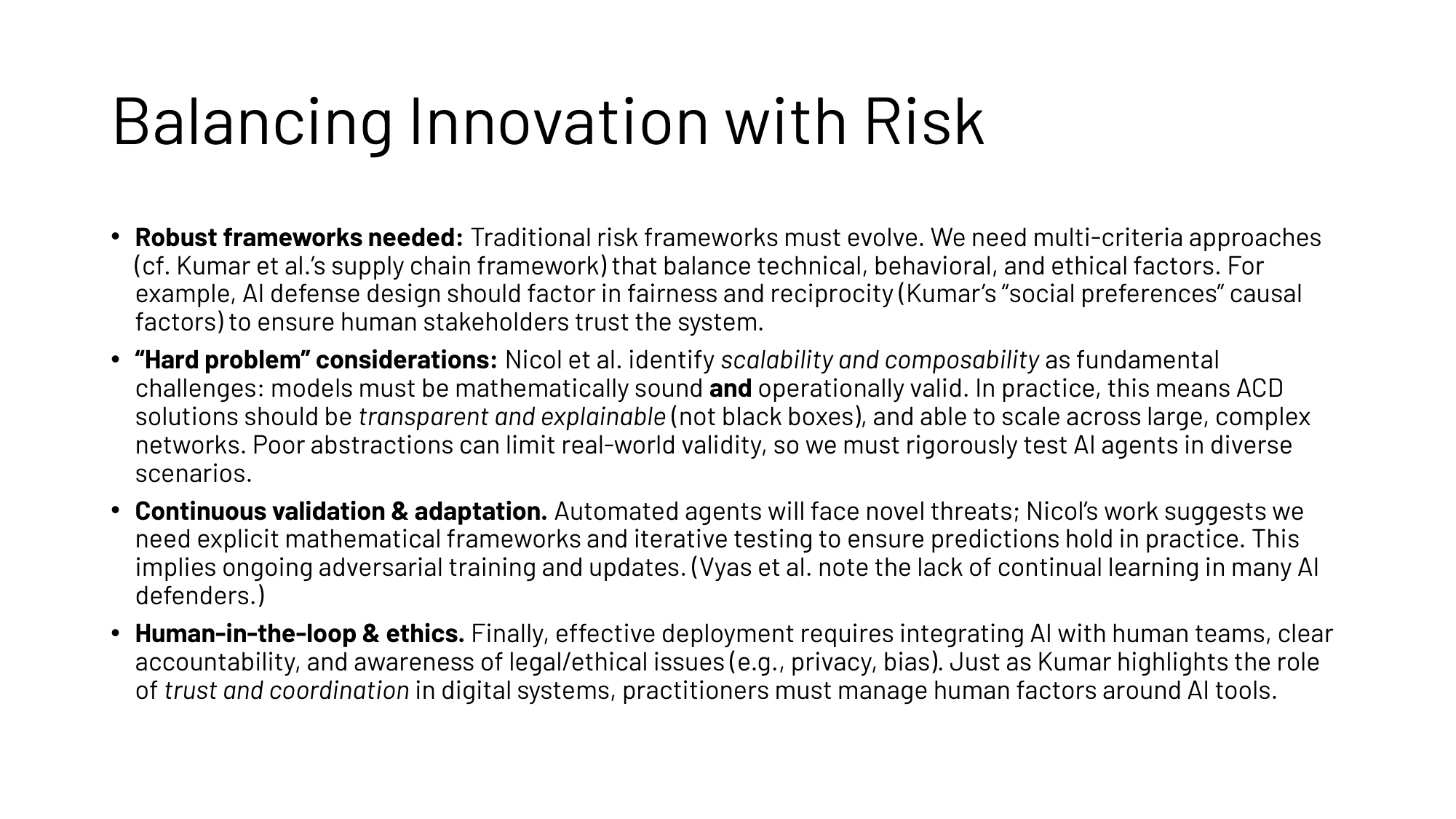

# Balancing Innovation with Risk
Robust frameworks needed: Traditional risk frameworks must evolve. We need multi-criteria approaches (cf. Kumar et al.’s supply chain framework) that balance technical, behavioral, and ethical factors. For example, AI defense design should factor in fairness and reciprocity (Kumar’s “social preferences” causal factors) to ensure human stakeholders trust the system.
“Hard problem” considerations: Nicol et al. identify scalability and composability as fundamental challenges: models must be mathematically sound and operationally valid. In practice, this means ACD solutions should be transparent and explainable (not black boxes), and able to scale across large, complex networks. Poor abstractions can limit real-world validity, so we must rigorously test AI agents in diverse scenarios.
Continuous validation & adaptation. Automated agents will face novel threats; Nicol’s work suggests we need explicit mathematical frameworks and iterative testing to ensure predictions hold in practice. This implies ongoing adversarial training and updates. (Vyas et al. note the lack of continual learning in many AI defenders.)
Human-in-the-loop & ethics. Finally, effective deployment requires integrating AI with human teams, clear accountability, and awareness of legal/ethical issues (e.g., privacy, bias). Just as Kumar highlights the role of trust and coordination in digital systems, practitioners must manage human factors around AI tools.